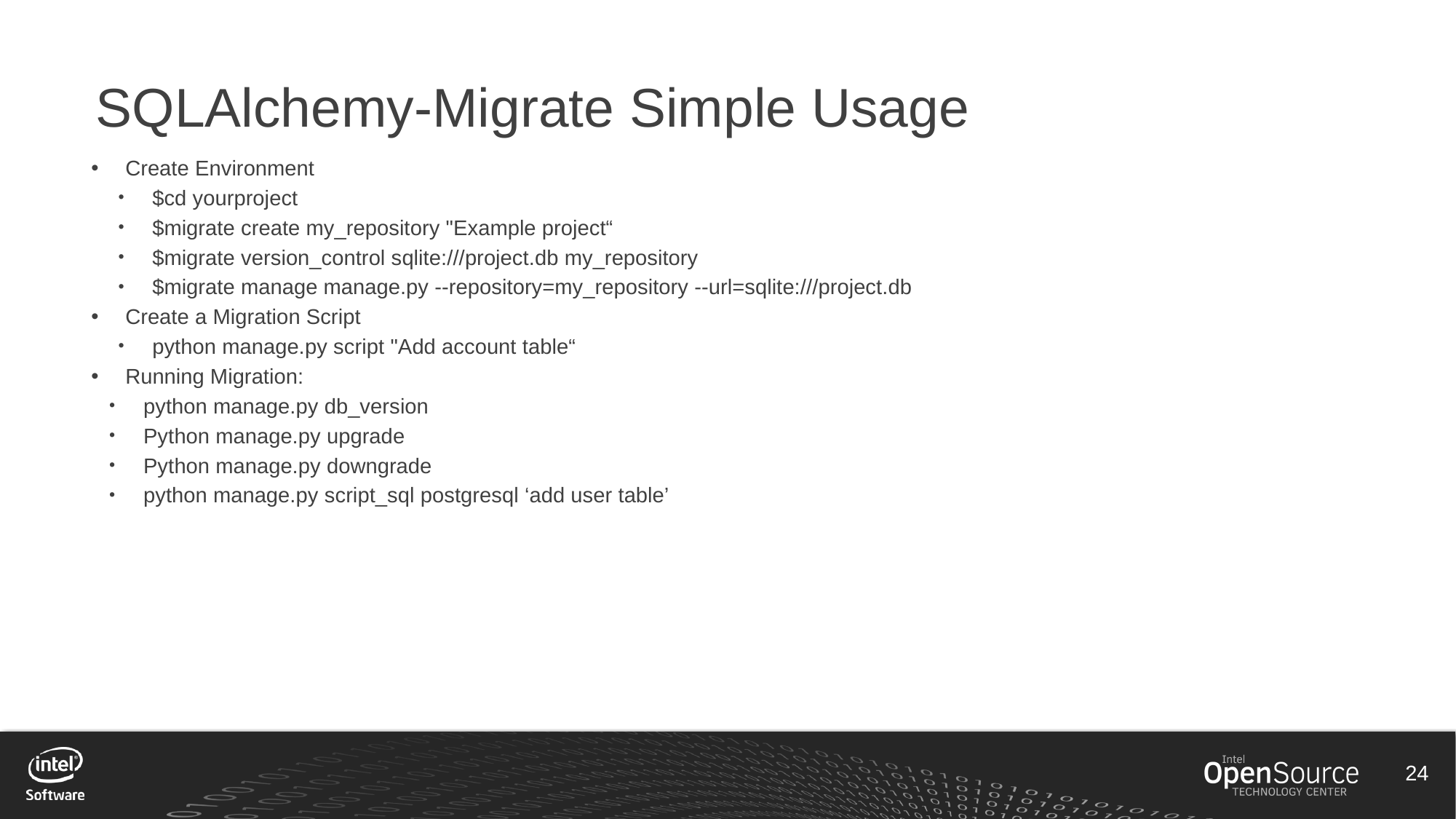

# SQLAlchemy-Migrate Simple Usage
Create Environment
$cd yourproject
$migrate create my_repository "Example project“
$migrate version_control sqlite:///project.db my_repository
$migrate manage manage.py --repository=my_repository --url=sqlite:///project.db
Create a Migration Script
python manage.py script "Add account table“
Running Migration:
python manage.py db_version
Python manage.py upgrade
Python manage.py downgrade
python manage.py script_sql postgresql ‘add user table’